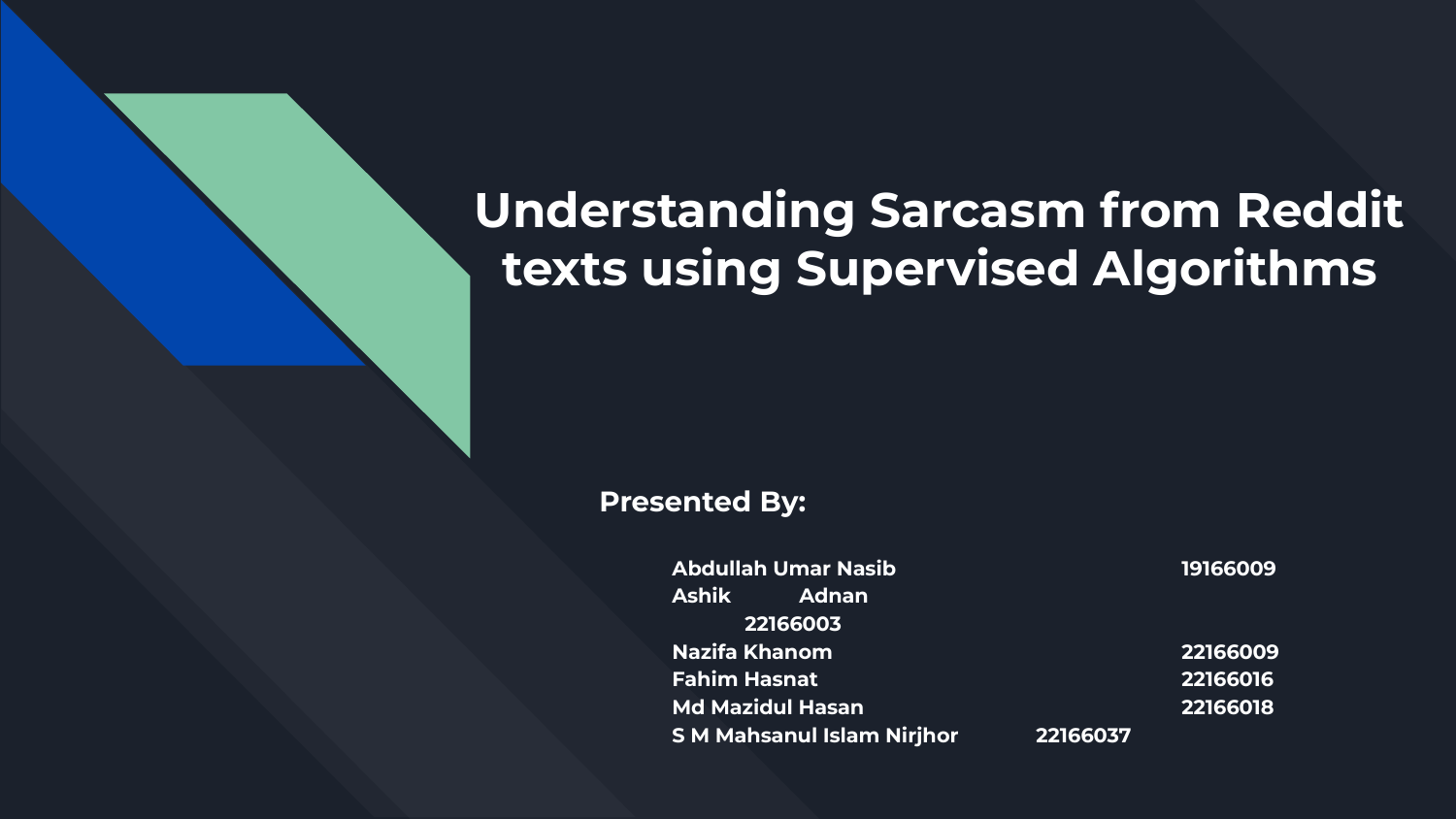

# Understanding Sarcasm from Reddit texts using Supervised Algorithms
Presented By:

Abdullah Umar Nasib 		19166009
Ashik Adnan 				22166003
Nazifa Khanom 			22166009
Fahim Hasnat 			22166016
Md Mazidul Hasan 			22166018
S M Mahsanul Islam Nirjhor 	22166037